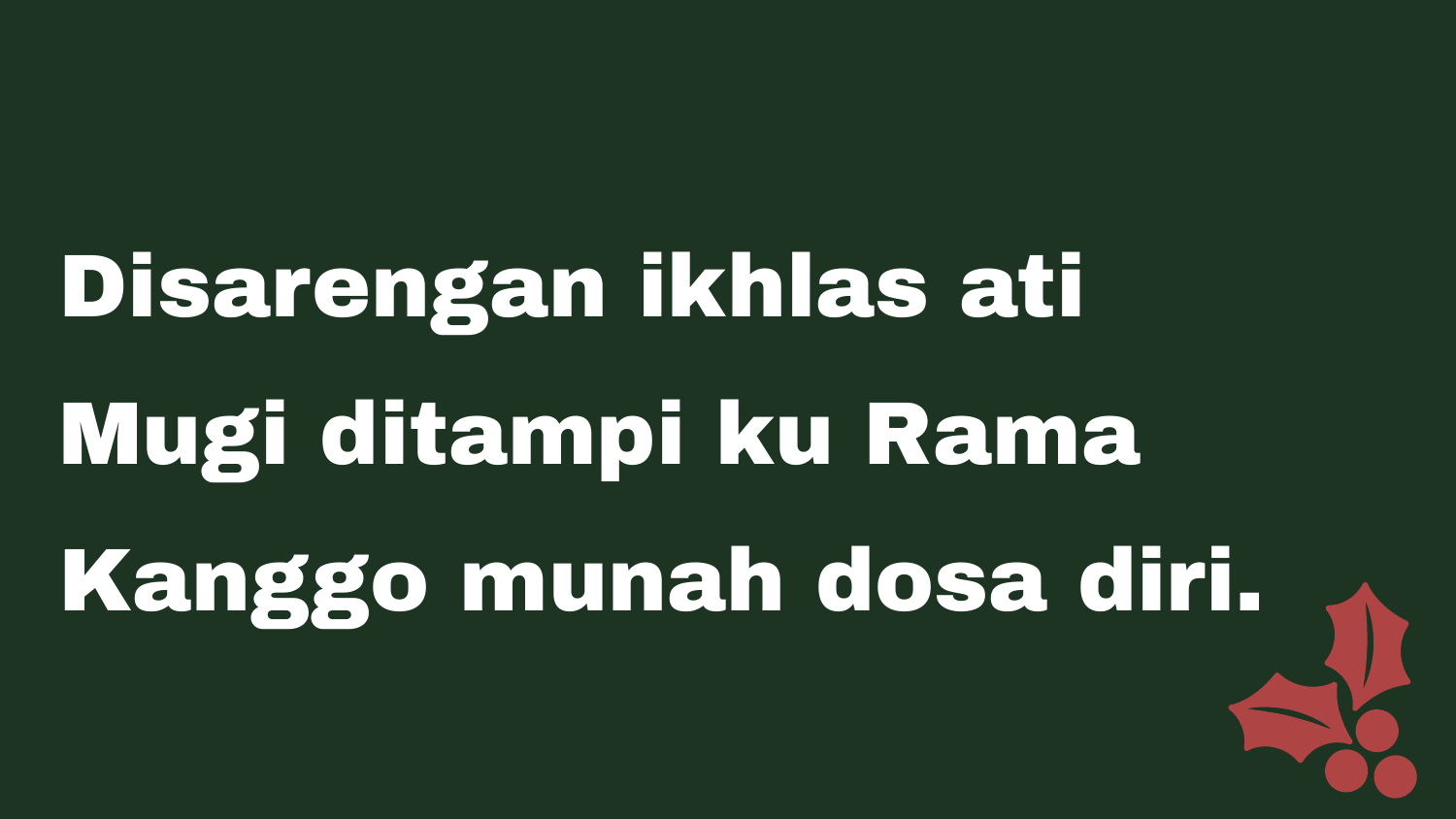

Disarengan ikhlas ati
Mugi ditampi ku Rama
Kanggo munah dosa diri.